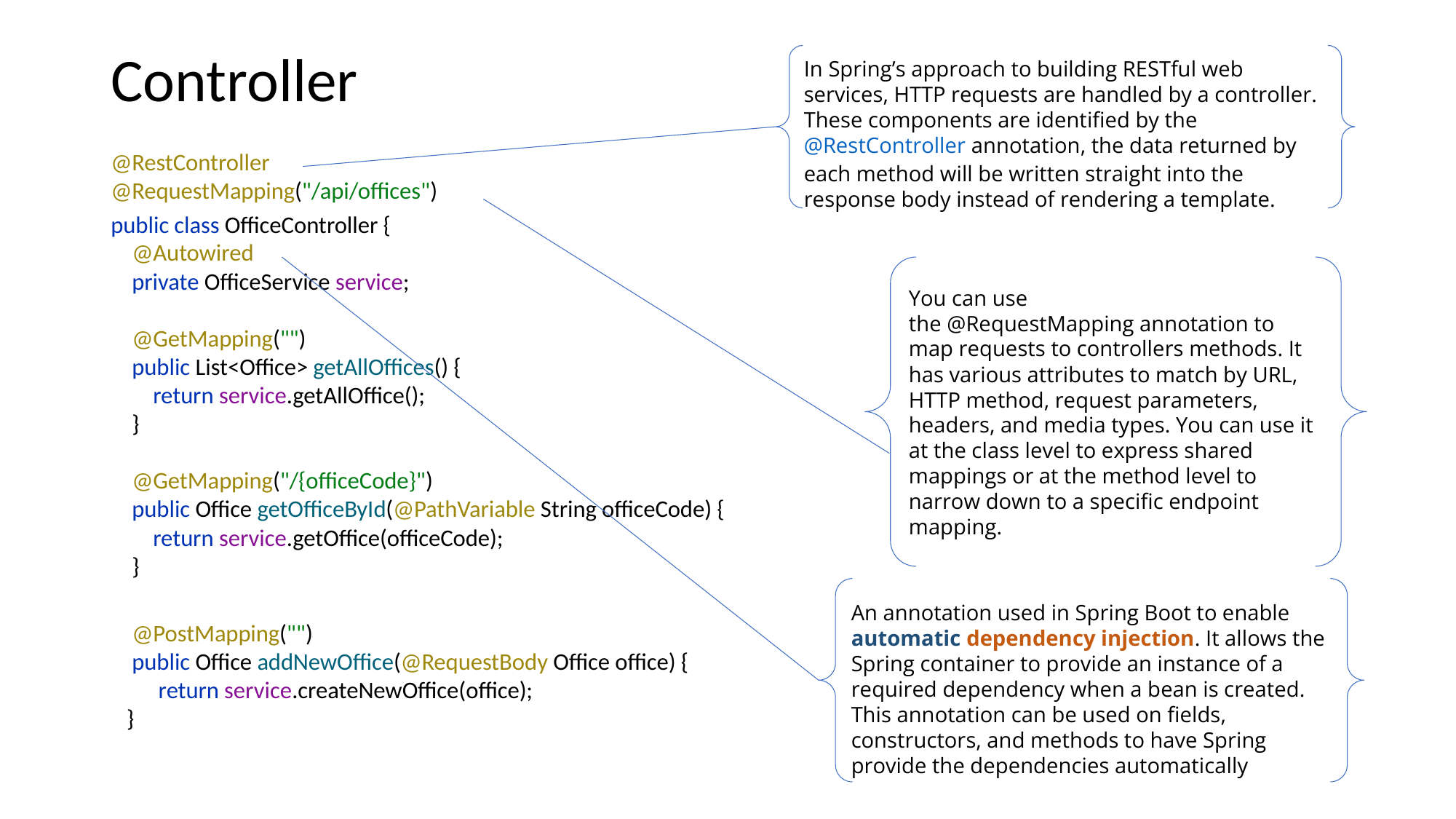

# Controller
In Spring’s approach to building RESTful web services, HTTP requests are handled by a controller. These components are identified by the @RestController annotation, the data returned by each method will be written straight into the response body instead of rendering a template.
@RestController
@RequestMapping("/api/offices")
public class OfficeController {
    @Autowired
    private OfficeService service;
    @GetMapping("")
    public List<Office> getAllOffices() {
        return service.getAllOffice();
    }
    @GetMapping("/{officeCode}")
    public Office getOfficeById(@PathVariable String officeCode) {
        return service.getOffice(officeCode);
    }

    @PostMapping("")
    public Office addNewOffice(@RequestBody Office office) {
         return service.createNewOffice(office);
   }

You can use the @RequestMapping annotation to map requests to controllers methods. It has various attributes to match by URL, HTTP method, request parameters, headers, and media types. You can use it at the class level to express shared mappings or at the method level to narrow down to a specific endpoint mapping.

An annotation used in Spring Boot to enable automatic dependency injection. It allows the Spring container to provide an instance of a required dependency when a bean is created. This annotation can be used on fields, constructors, and methods to have Spring provide the dependencies automatically